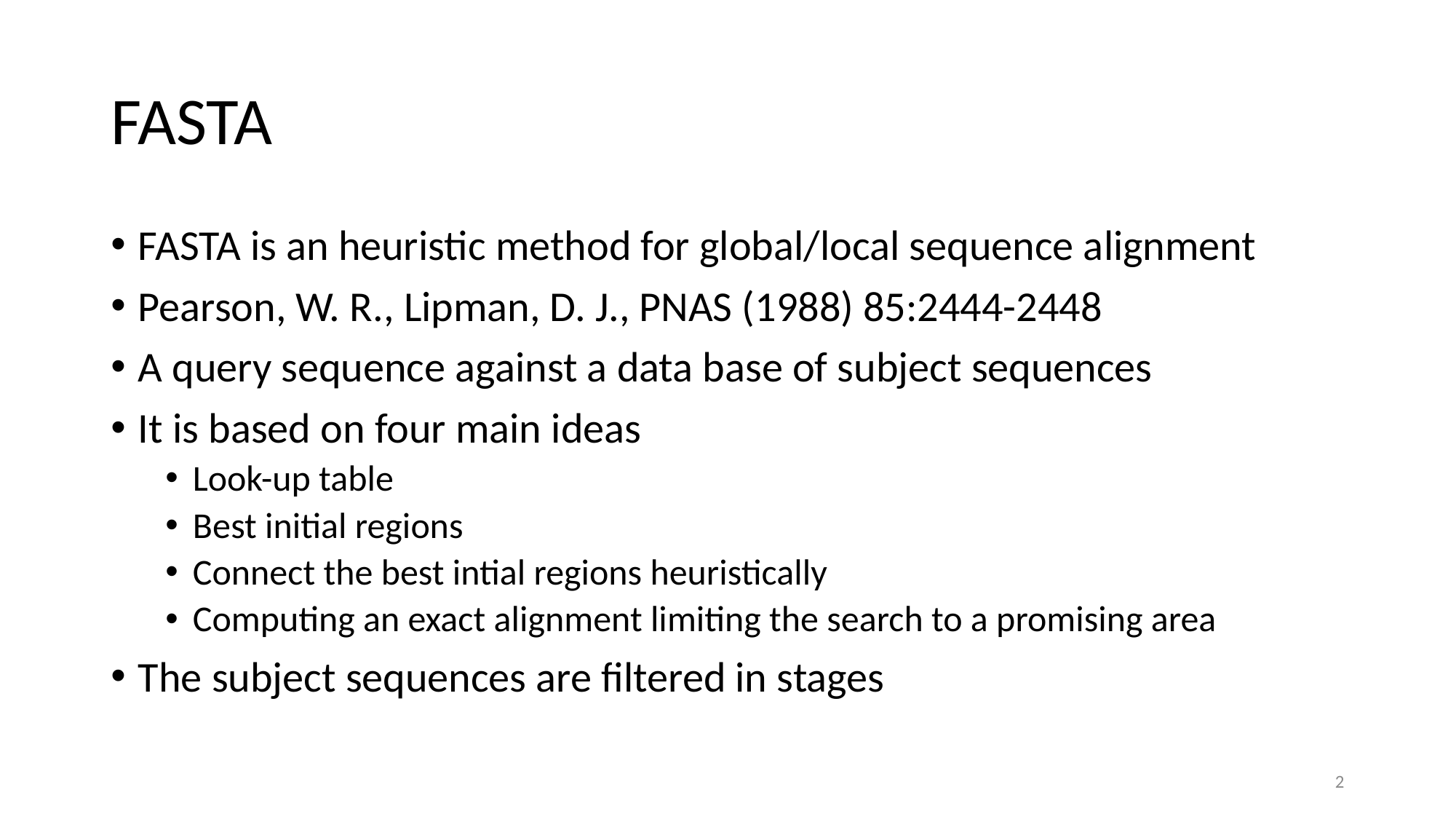

# FASTA
FASTA is an heuristic method for global/local sequence alignment
Pearson, W. R., Lipman, D. J., PNAS (1988) 85:2444-2448
A query sequence against a data base of subject sequences
It is based on four main ideas
Look-up table
Best initial regions
Connect the best intial regions heuristically
Computing an exact alignment limiting the search to a promising area
The subject sequences are filtered in stages

2